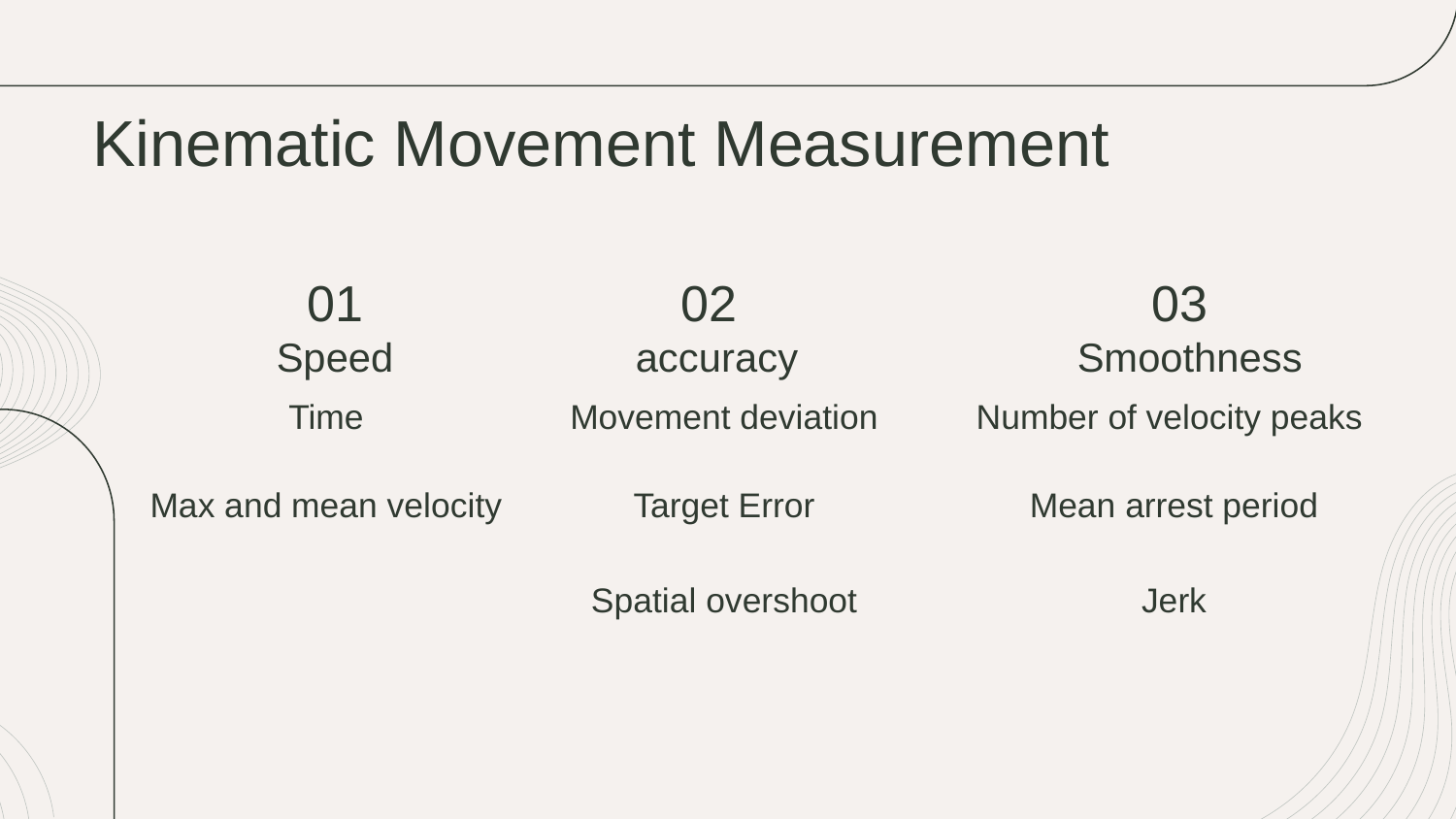

# Kinematic Movement Measurement
01
02
03
accuracy
Smoothness
Speed
Time
Max and mean velocity
Movement deviation
Target Error
Spatial overshoot
Number of velocity peaks
Mean arrest period
Jerk